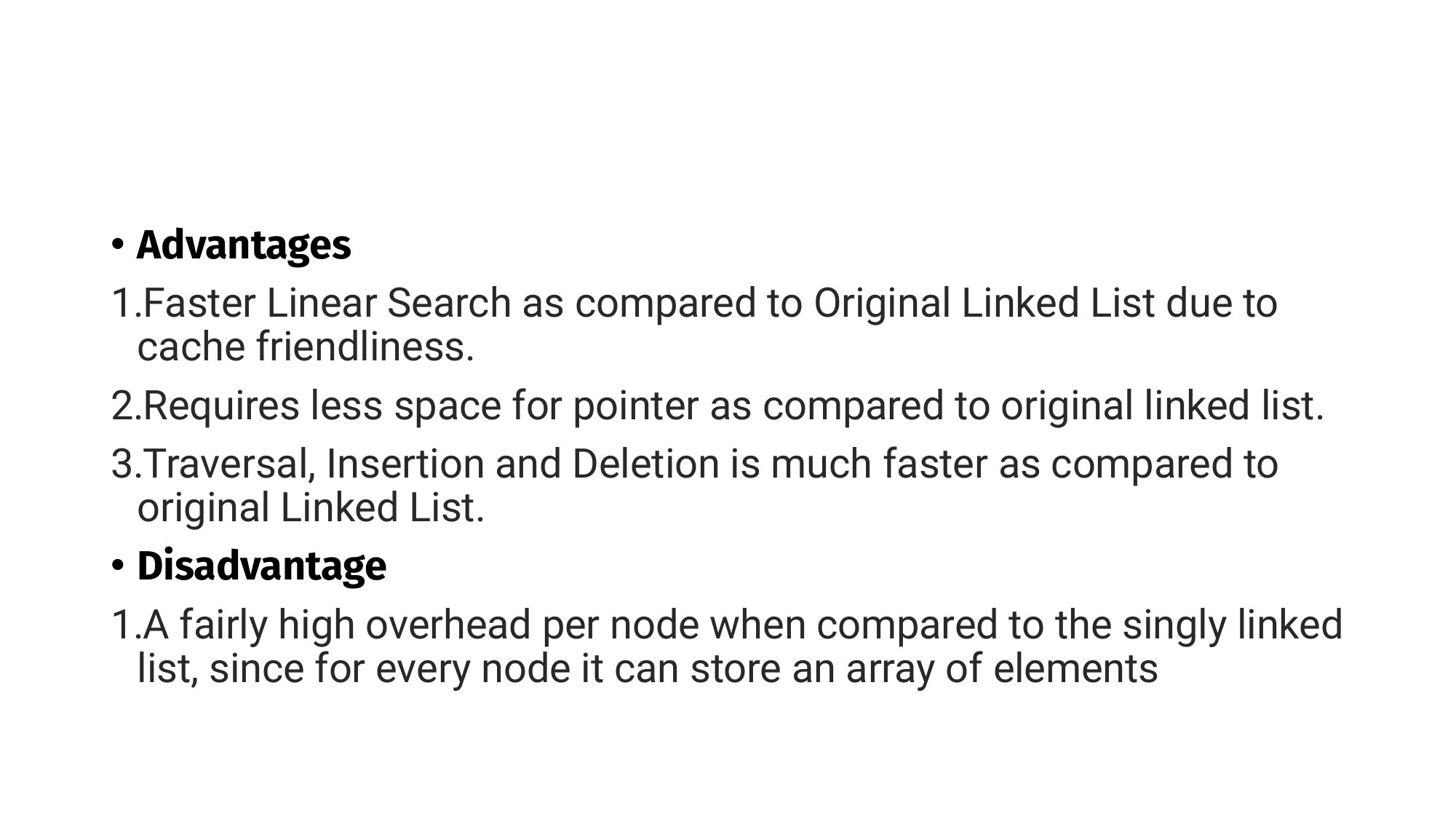

#
Advantages
Faster Linear Search as compared to Original Linked List due to cache friendliness.
Requires less space for pointer as compared to original linked list.
Traversal, Insertion and Deletion is much faster as compared to original Linked List.
Disadvantage
A fairly high overhead per node when compared to the singly linked list, since for every node it can store an array of elements